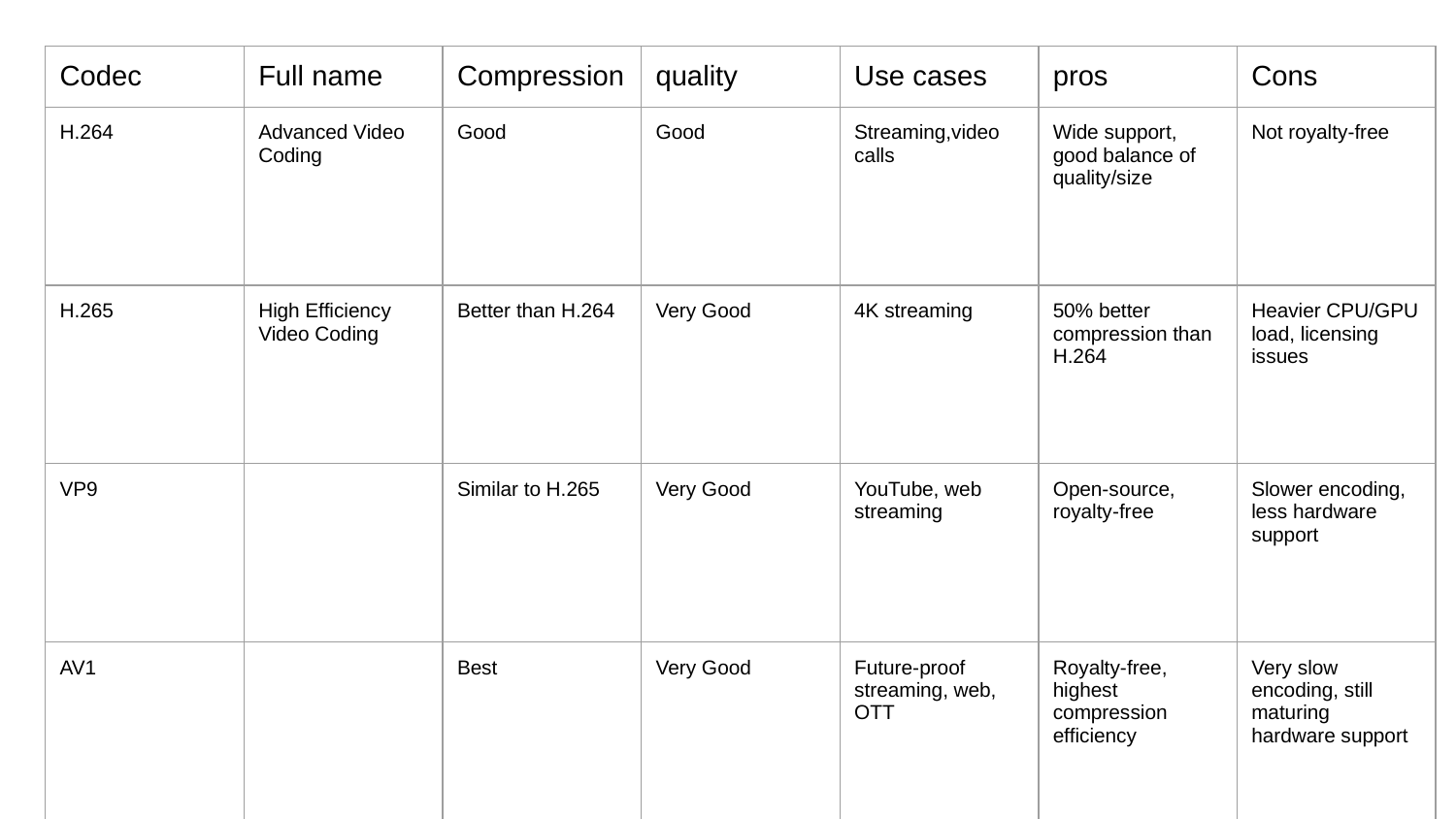

| Codec | Full name | Compression | quality | Use cases | pros | Cons |
| --- | --- | --- | --- | --- | --- | --- |
| H.264 | Advanced Video Coding | Good | Good | Streaming,video calls | Wide support, good balance of quality/size | Not royalty-free |
| H.265 | High Efficiency Video Coding | Better than H.264 | Very Good | 4K streaming | 50% better compression than H.264 | Heavier CPU/GPU load, licensing issues |
| VP9 |  | Similar to H.265 | Very Good | YouTube, web streaming | Open-source, royalty-free | Slower encoding, less hardware support |
| AV1 |  | Best | Very Good | Future-proof streaming, web, OTT | Royalty-free, highest compression efficiency | Very slow encoding, still maturing hardware support |